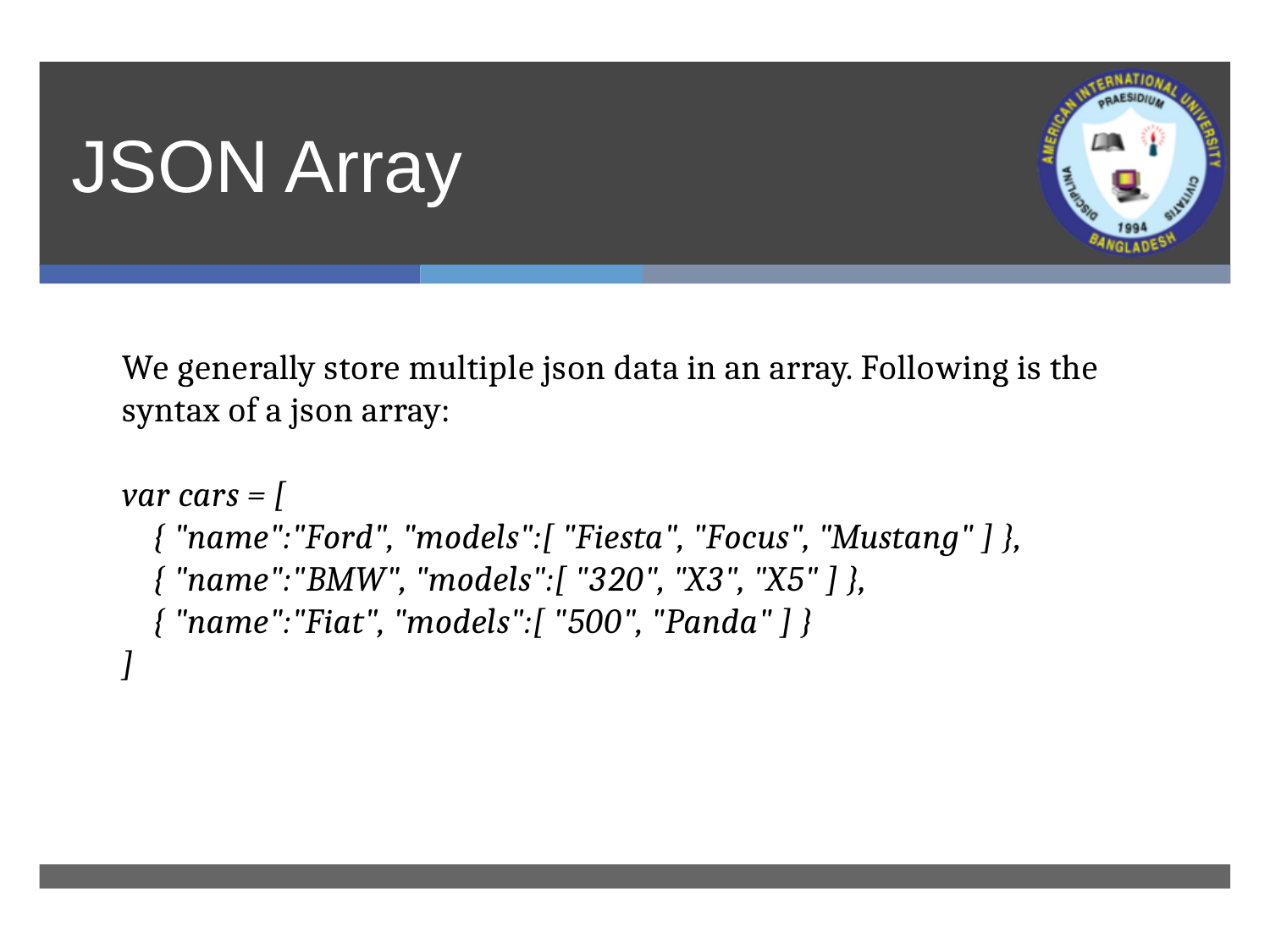

# JSON Array
We generally store multiple json data in an array. Following is the syntax of a json array:

var cars = [
    { "name":"Ford", "models":[ "Fiesta", "Focus", "Mustang" ] },
    { "name":"BMW", "models":[ "320", "X3", "X5" ] },
    { "name":"Fiat", "models":[ "500", "Panda" ] }
]